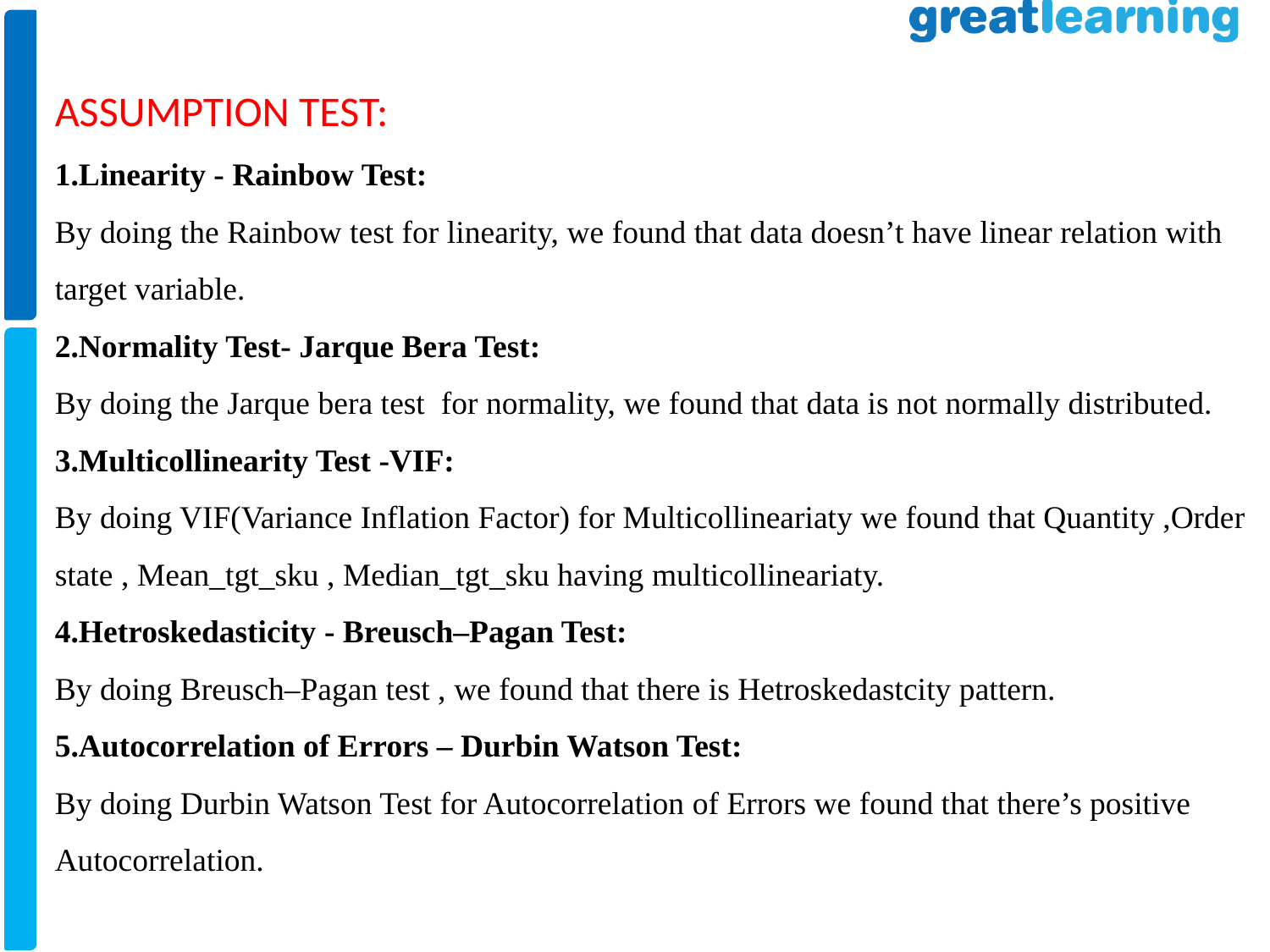

ASSUMPTION TEST:
1.Linearity - Rainbow Test:
By doing the Rainbow test for linearity, we found that data doesn’t have linear relation with target variable.
2.Normality Test- Jarque Bera Test:
By doing the Jarque bera test  for normality, we found that data is not normally distributed.
3.Multicollinearity Test -VIF:
By doing VIF(Variance Inflation Factor) for Multicollineariaty we found that Quantity ,Order state , Mean_tgt_sku , Median_tgt_sku having multicollineariaty.
4.Hetroskedasticity - Breusch–Pagan Test:
By doing Breusch–Pagan test , we found that there is Hetroskedastcity pattern.
5.Autocorrelation of Errors – Durbin Watson Test:
By doing Durbin Watson Test for Autocorrelation of Errors we found that there’s positive Autocorrelation.